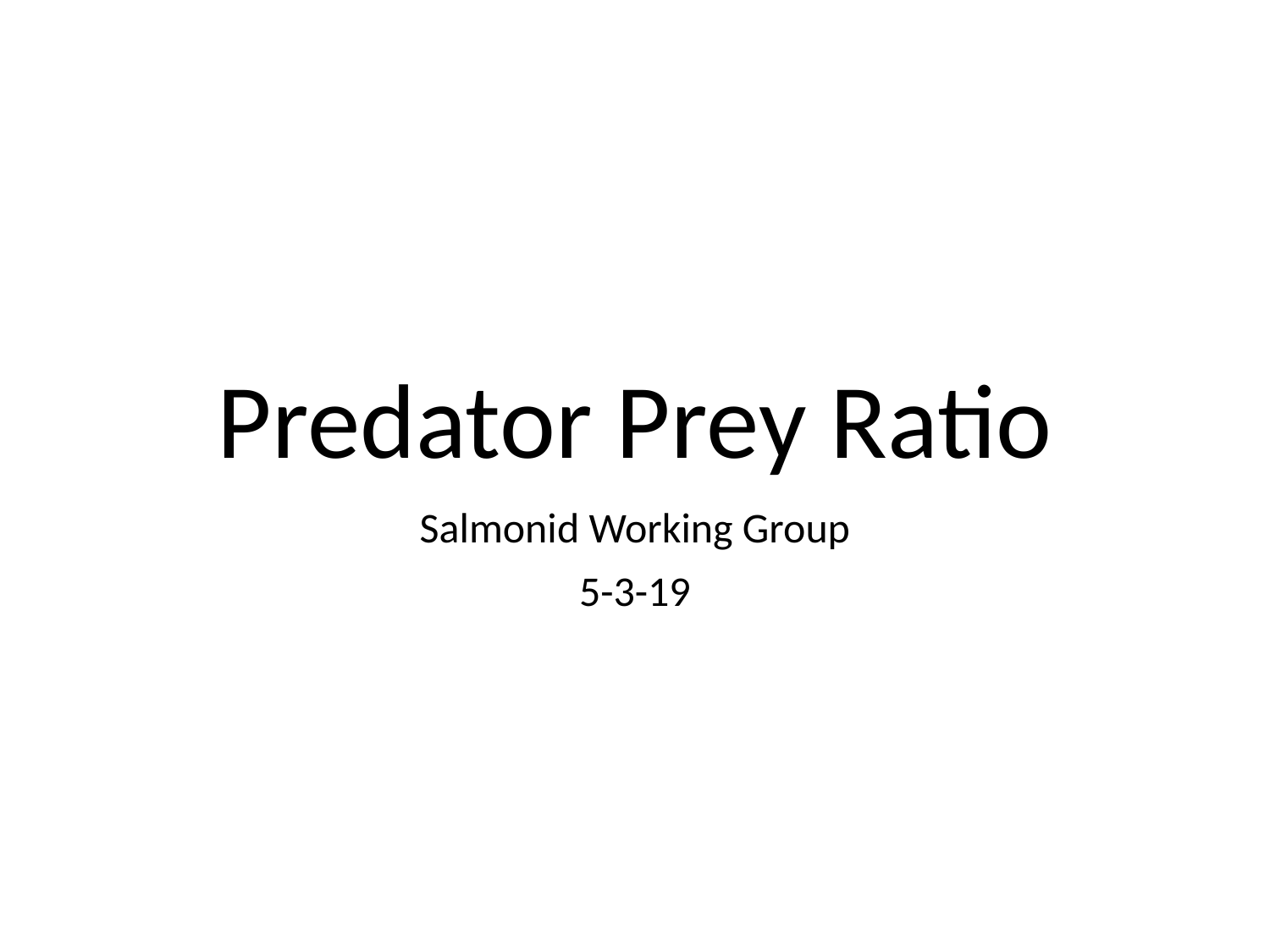

# Predator Prey Ratio
Salmonid Working Group
5-3-19